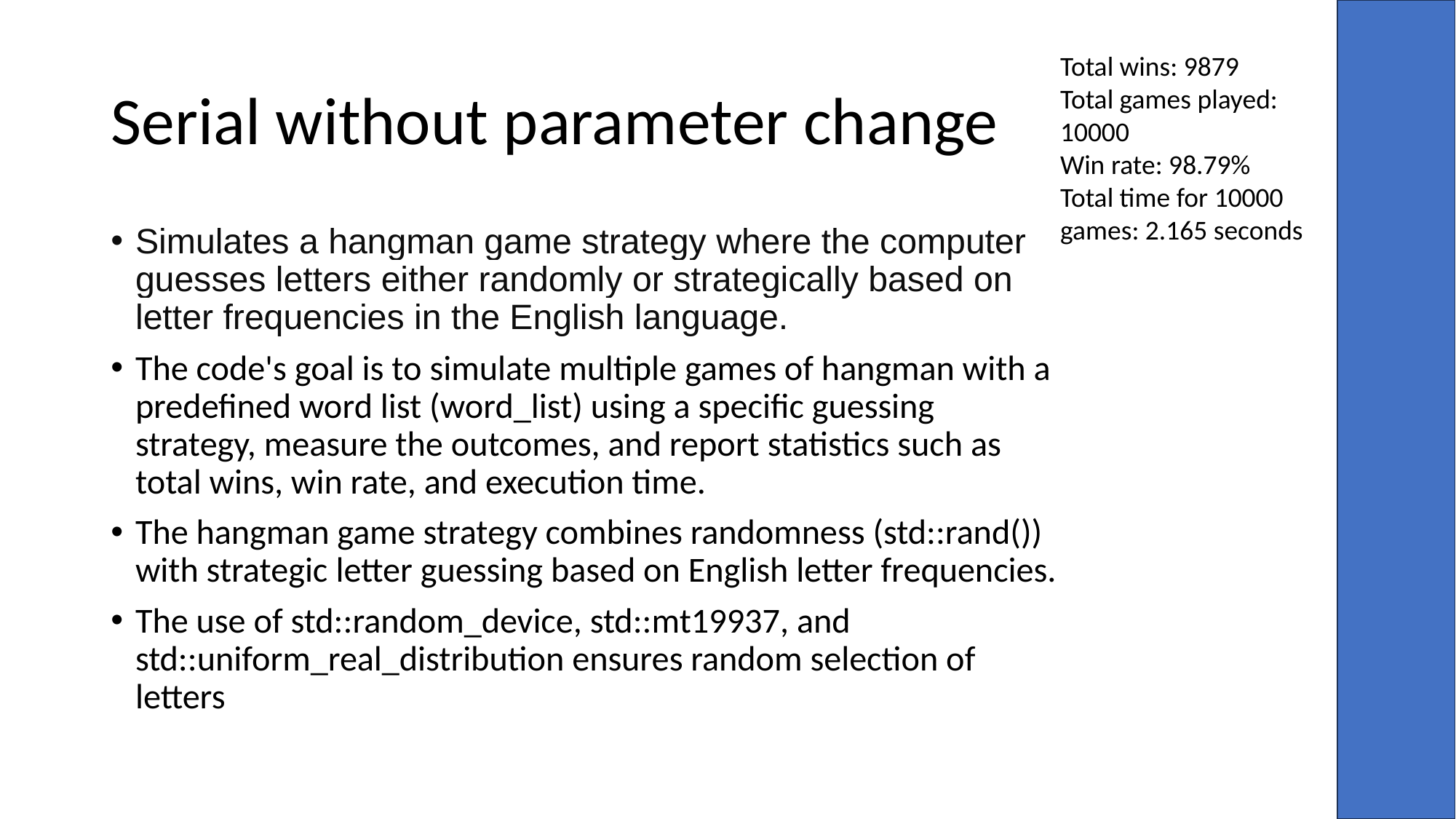

# Serial without parameter change
Total wins: 9879
Total games played: 10000
Win rate: 98.79%
Total time for 10000 games: 2.165 seconds
Simulates a hangman game strategy where the computer guesses letters either randomly or strategically based on letter frequencies in the English language.
The code's goal is to simulate multiple games of hangman with a predefined word list (word_list) using a specific guessing strategy, measure the outcomes, and report statistics such as total wins, win rate, and execution time.
The hangman game strategy combines randomness (std::rand()) with strategic letter guessing based on English letter frequencies.
The use of std::random_device, std::mt19937, and std::uniform_real_distribution ensures random selection of letters